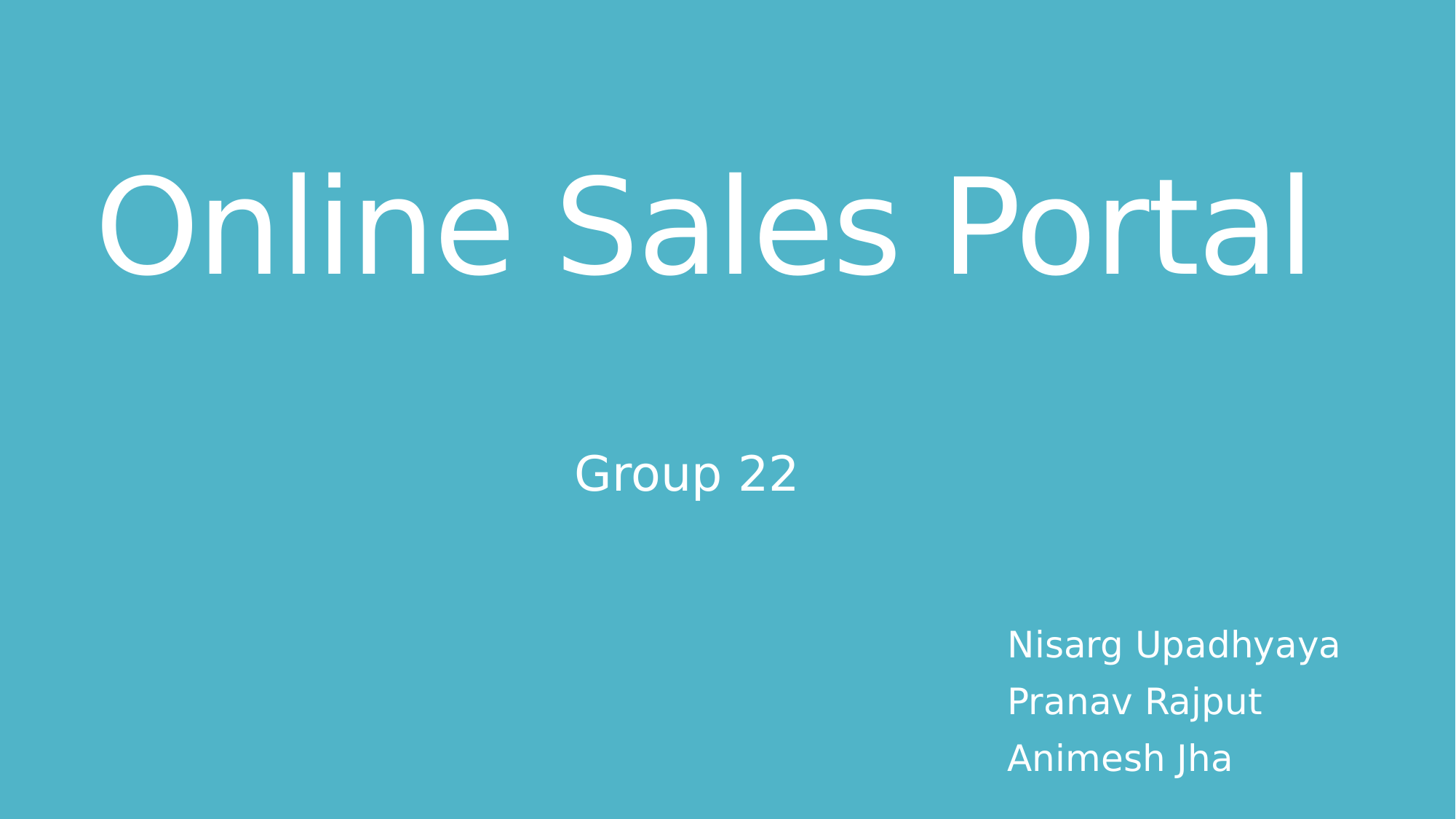

# Online Sales Portal
Group 22​
Nisarg Upadhyaya
Pranav Rajput
Animesh Jha